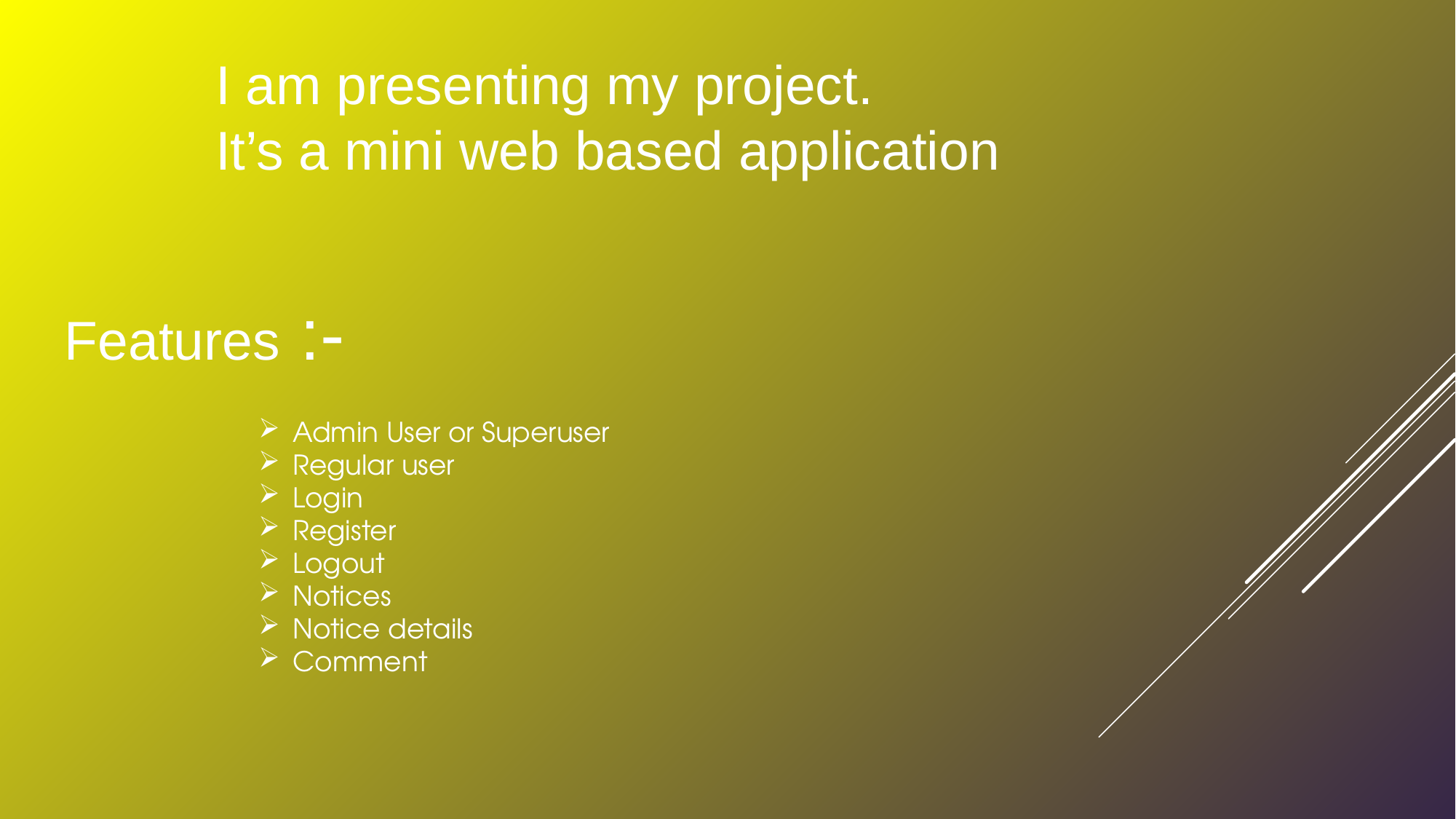

# I am presenting my project. It’s a mini web based application
Features :-
Admin User or Superuser
Regular user
Login
Register
Logout
Notices
Notice details
Comment